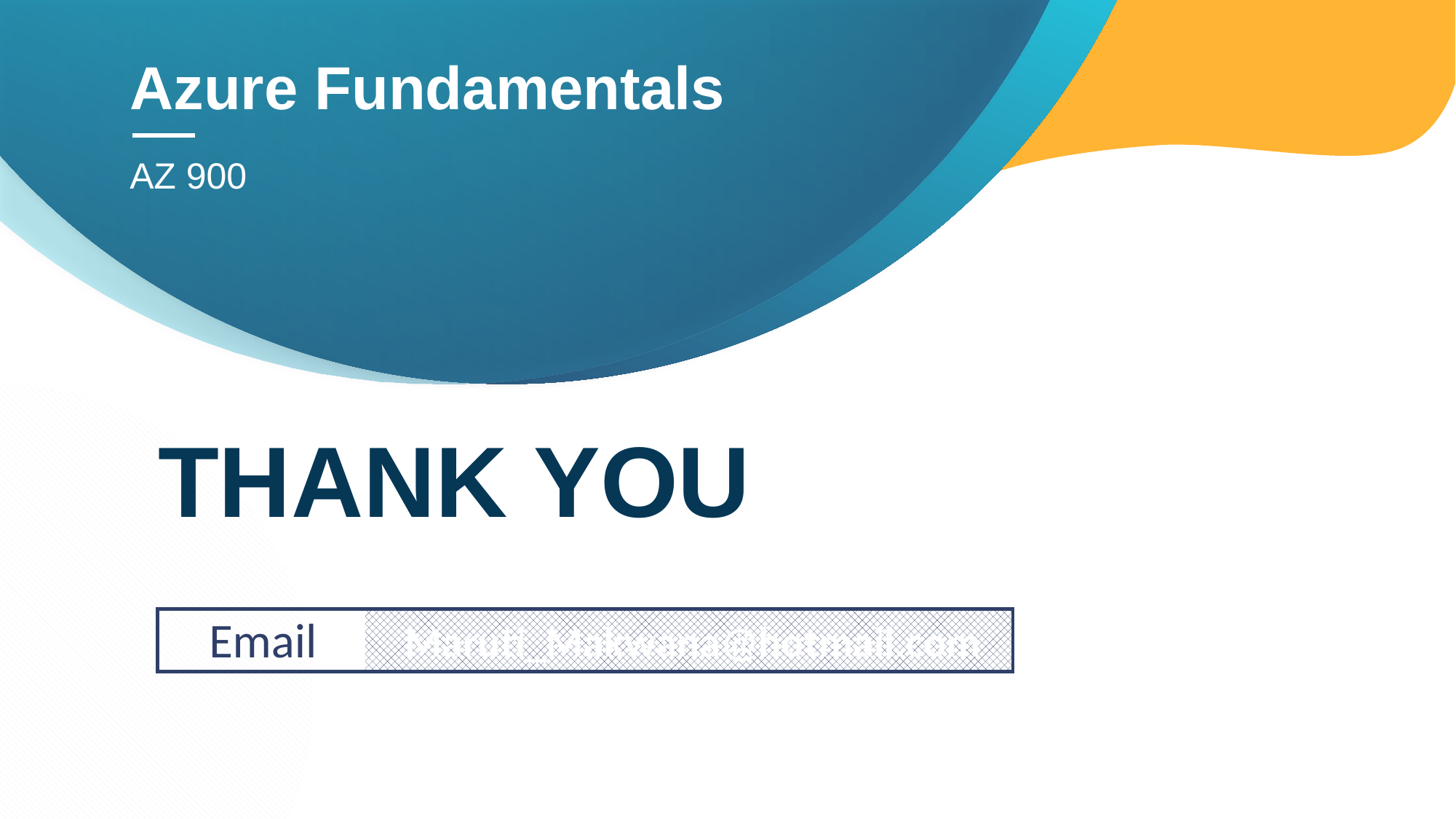

Azure Fundamentals
AZ 900

THANK YOU

Email
   Maruti_Makwana@hotmail.com